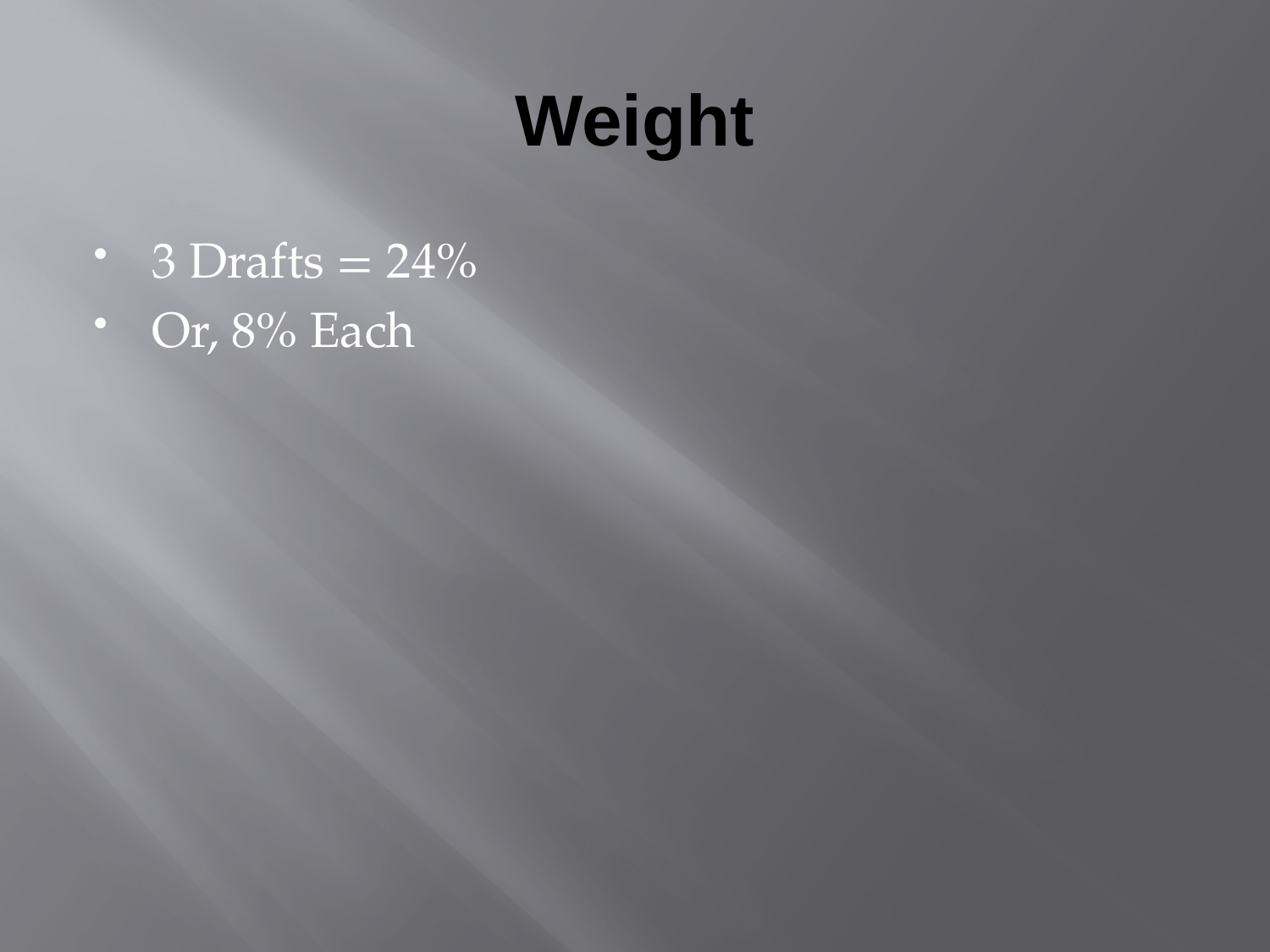

# Weight
3 Drafts = 24%
Or, 8% Each